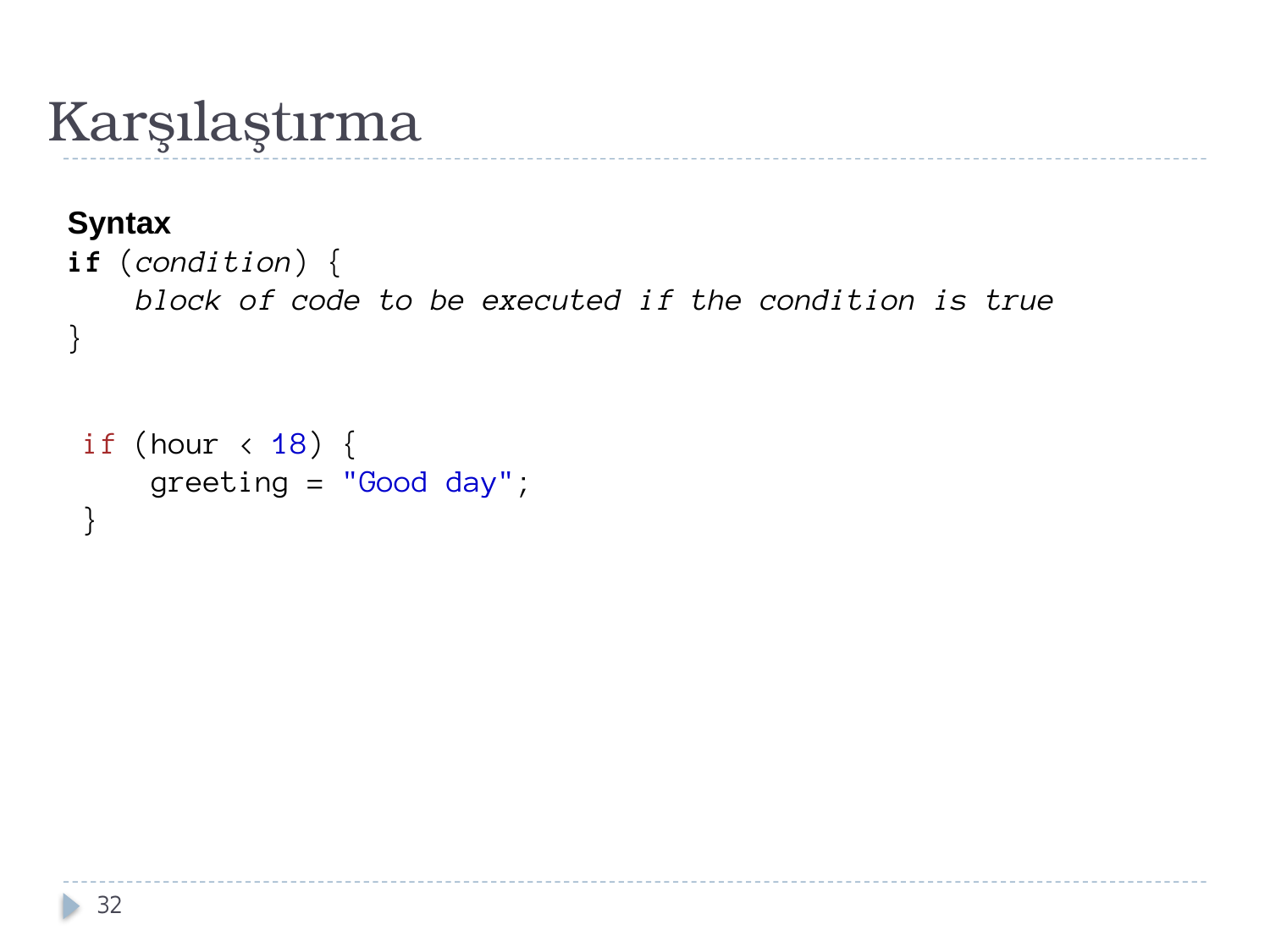

# Karşılaştırma
Syntax
if (condition) {
    block of code to be executed if the condition is true
}
if (hour < 18) {
    greeting = "Good day";
}
32